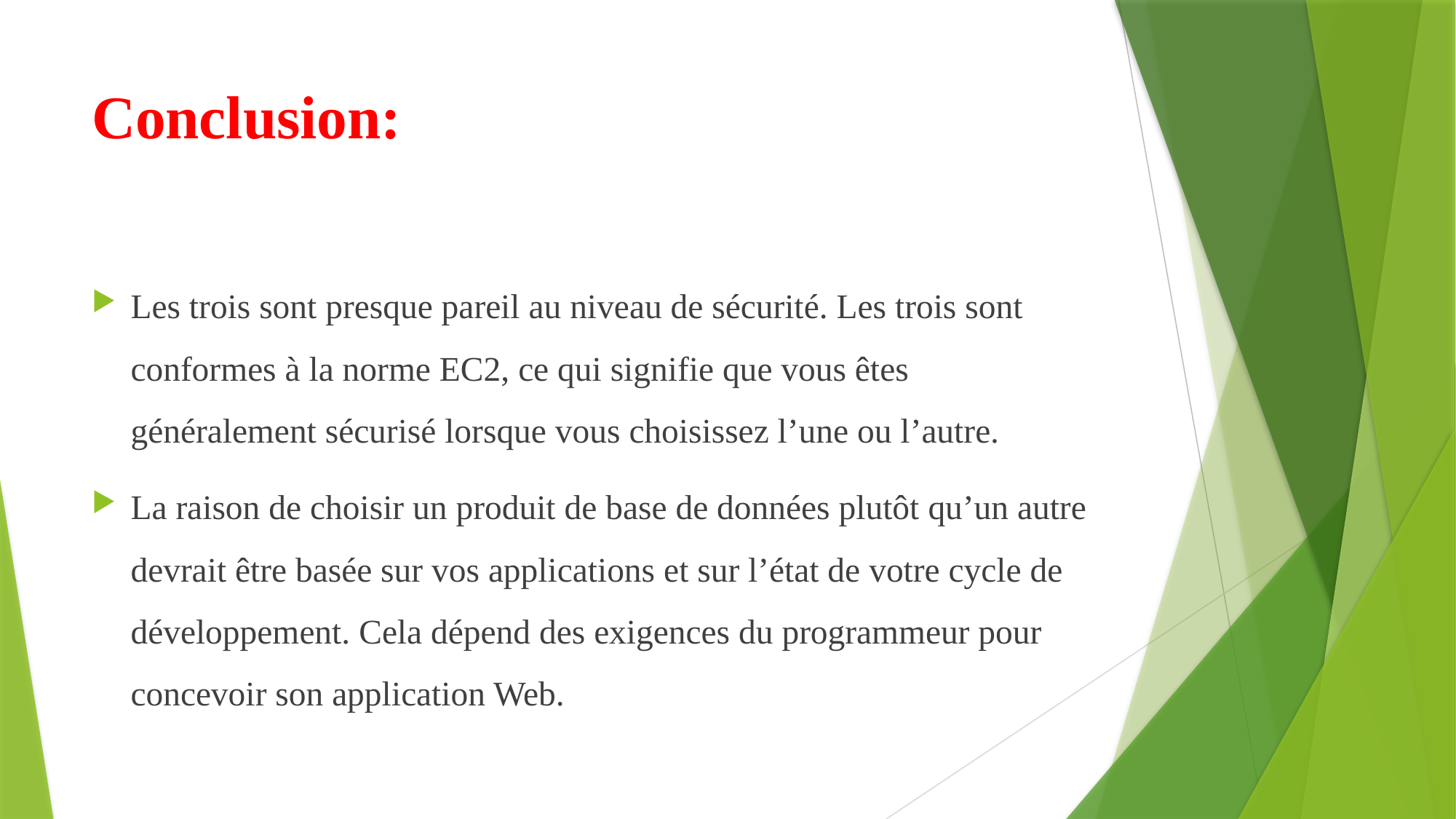

# Conclusion:
Les trois sont presque pareil au niveau de sécurité. Les trois sont conformes à la norme EC2, ce qui signifie que vous êtes généralement sécurisé lorsque vous choisissez l’une ou l’autre.
La raison de choisir un produit de base de données plutôt qu’un autre devrait être basée sur vos applications et sur l’état de votre cycle de développement. Cela dépend des exigences du programmeur pour concevoir son application Web.